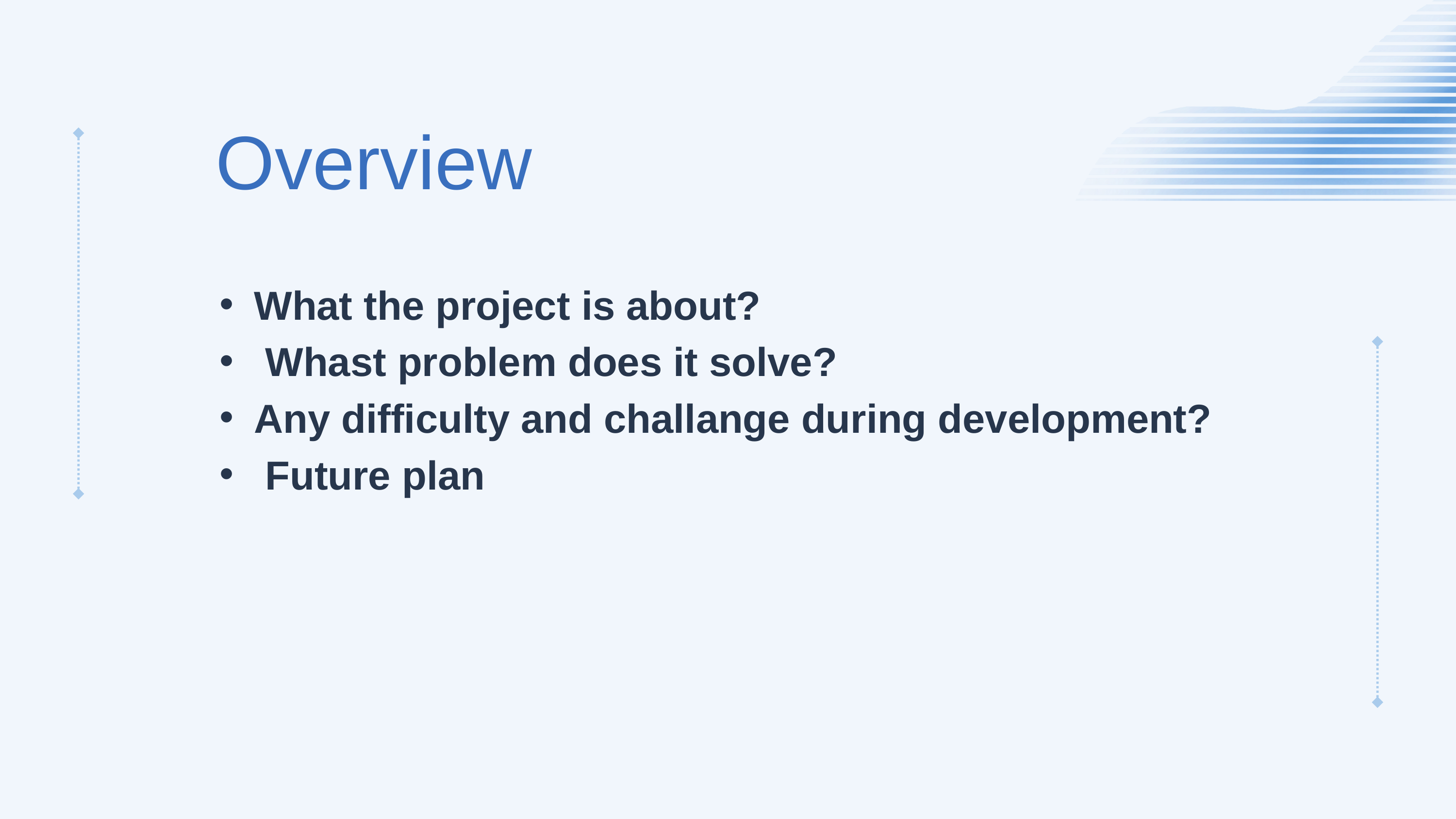

Overview

What the project is about?
 Whast problem does it solve?
Any difficulty and challange during development?
 Future plan